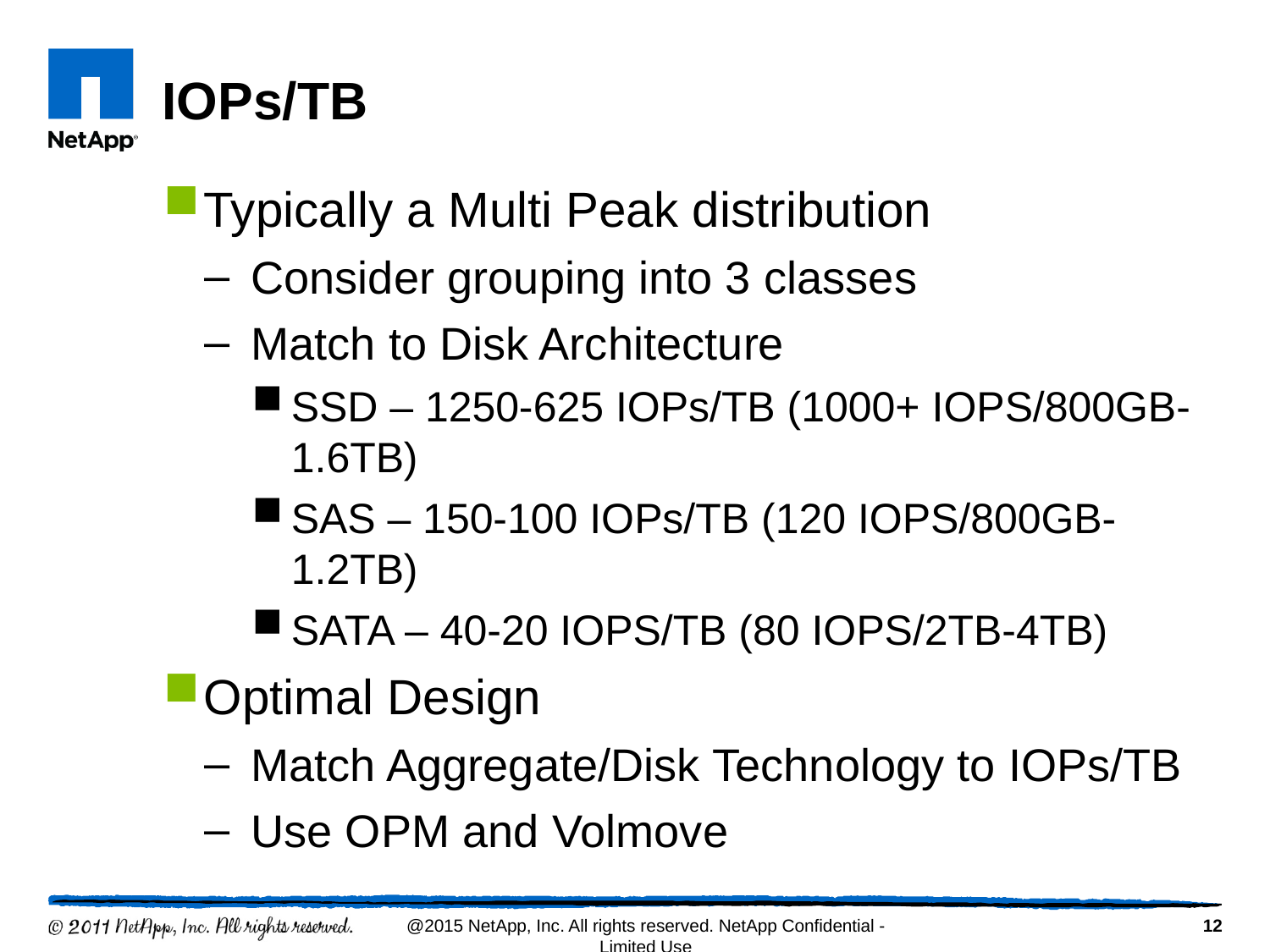

# IOPs/TB
Typically a Multi Peak distribution
Consider grouping into 3 classes
Match to Disk Architecture
SSD – 1250-625 IOPs/TB (1000+ IOPS/800GB-1.6TB)
SAS – 150-100 IOPs/TB (120 IOPS/800GB-1.2TB)
SATA – 40-20 IOPS/TB (80 IOPS/2TB-4TB)
Optimal Design
Match Aggregate/Disk Technology to IOPs/TB
Use OPM and Volmove
12
@2015 NetApp, Inc. All rights reserved. NetApp Confidential - Limited Use